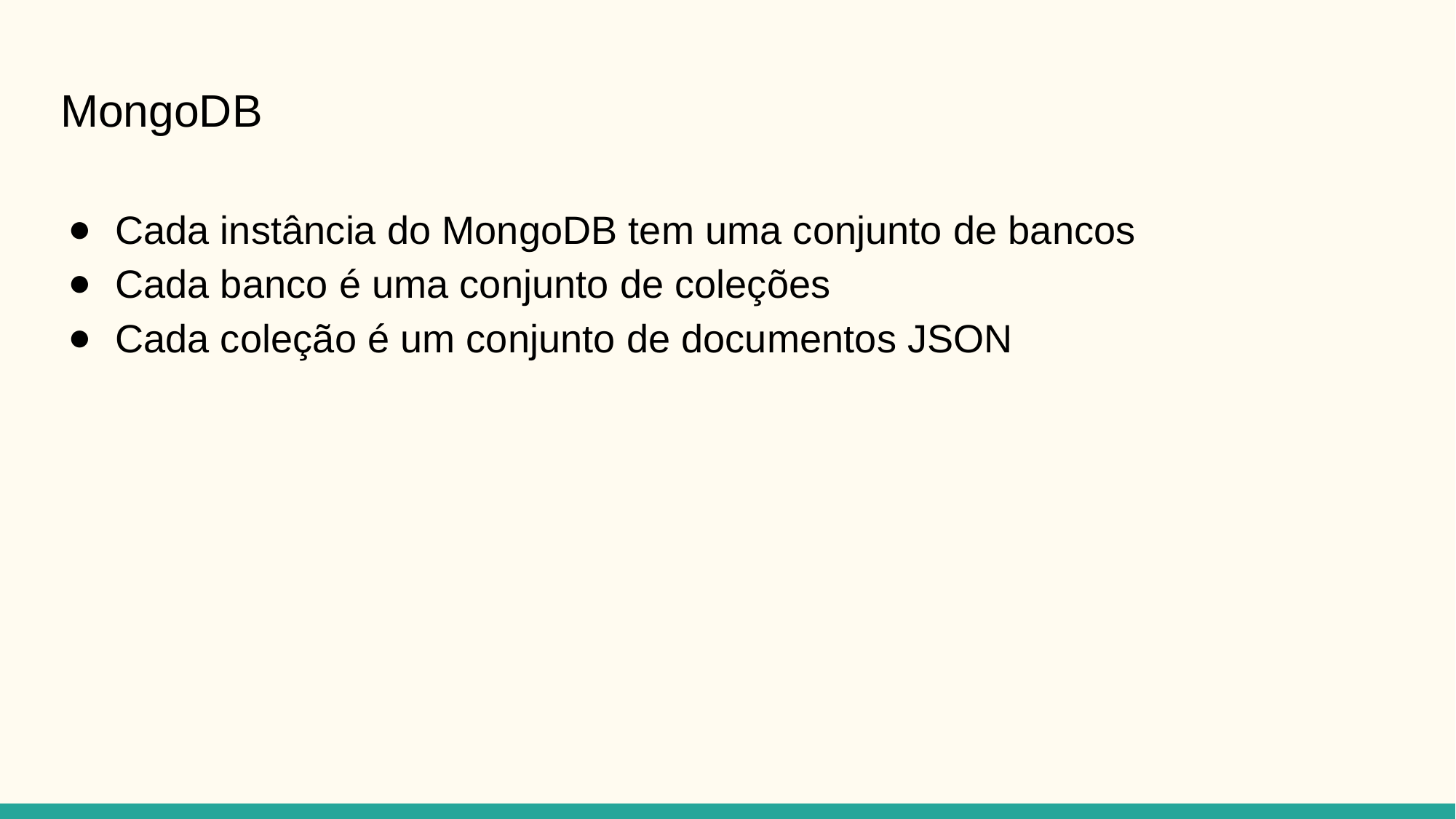

# MongoDB
Cada instância do MongoDB tem uma conjunto de bancos
Cada banco é uma conjunto de coleções
Cada coleção é um conjunto de documentos JSON